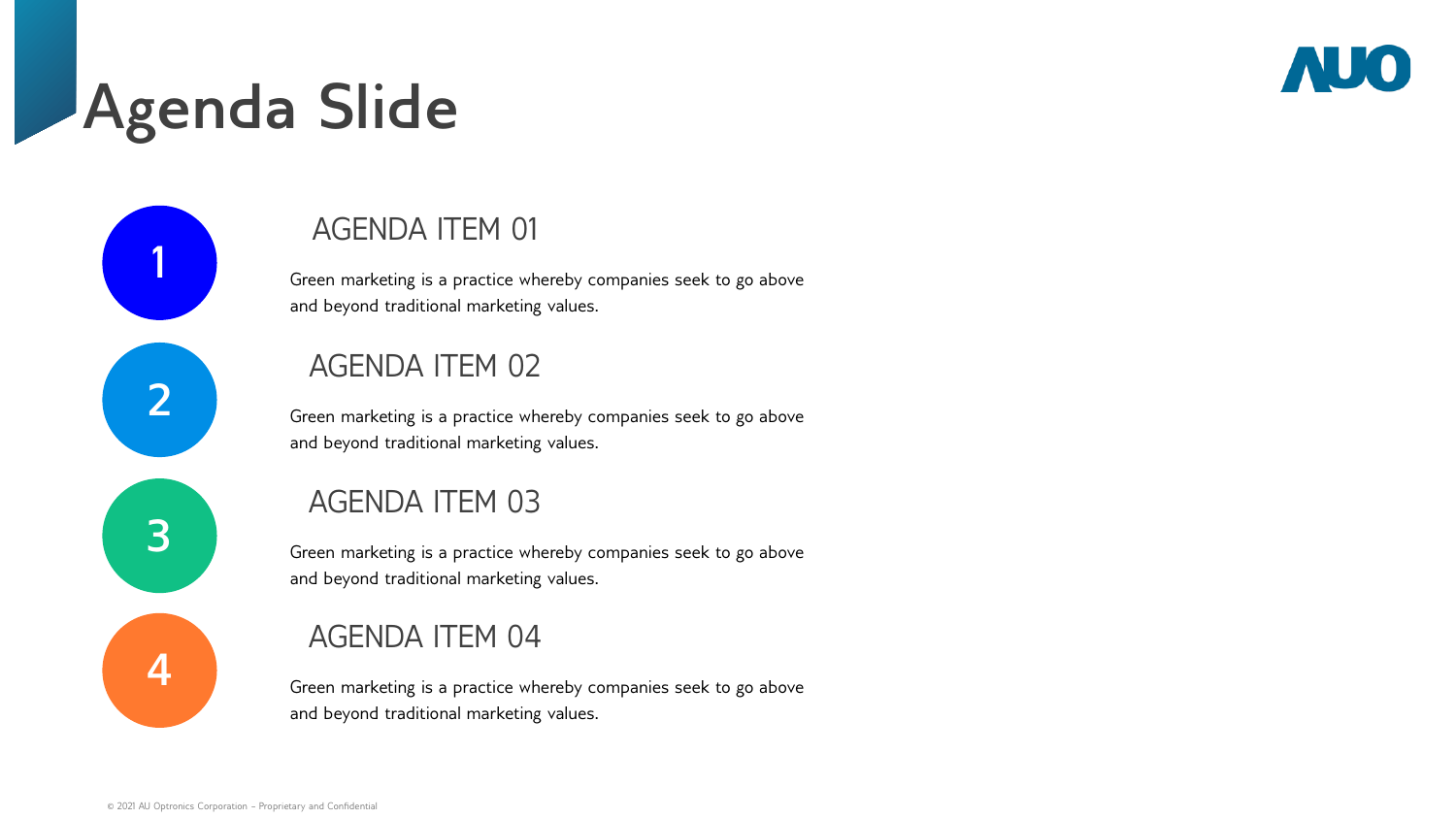

# Agenda Slide
AGENDA ITEM 01

1
Green marketing is a practice whereby companies seek to go above and beyond traditional marketing values.
AGENDA ITEM 02

2
Green marketing is a practice whereby companies seek to go above and beyond traditional marketing values.
AGENDA ITEM 03

3
Green marketing is a practice whereby companies seek to go above and beyond traditional marketing values.
AGENDA ITEM 04

4
Green marketing is a practice whereby companies seek to go above and beyond traditional marketing values.